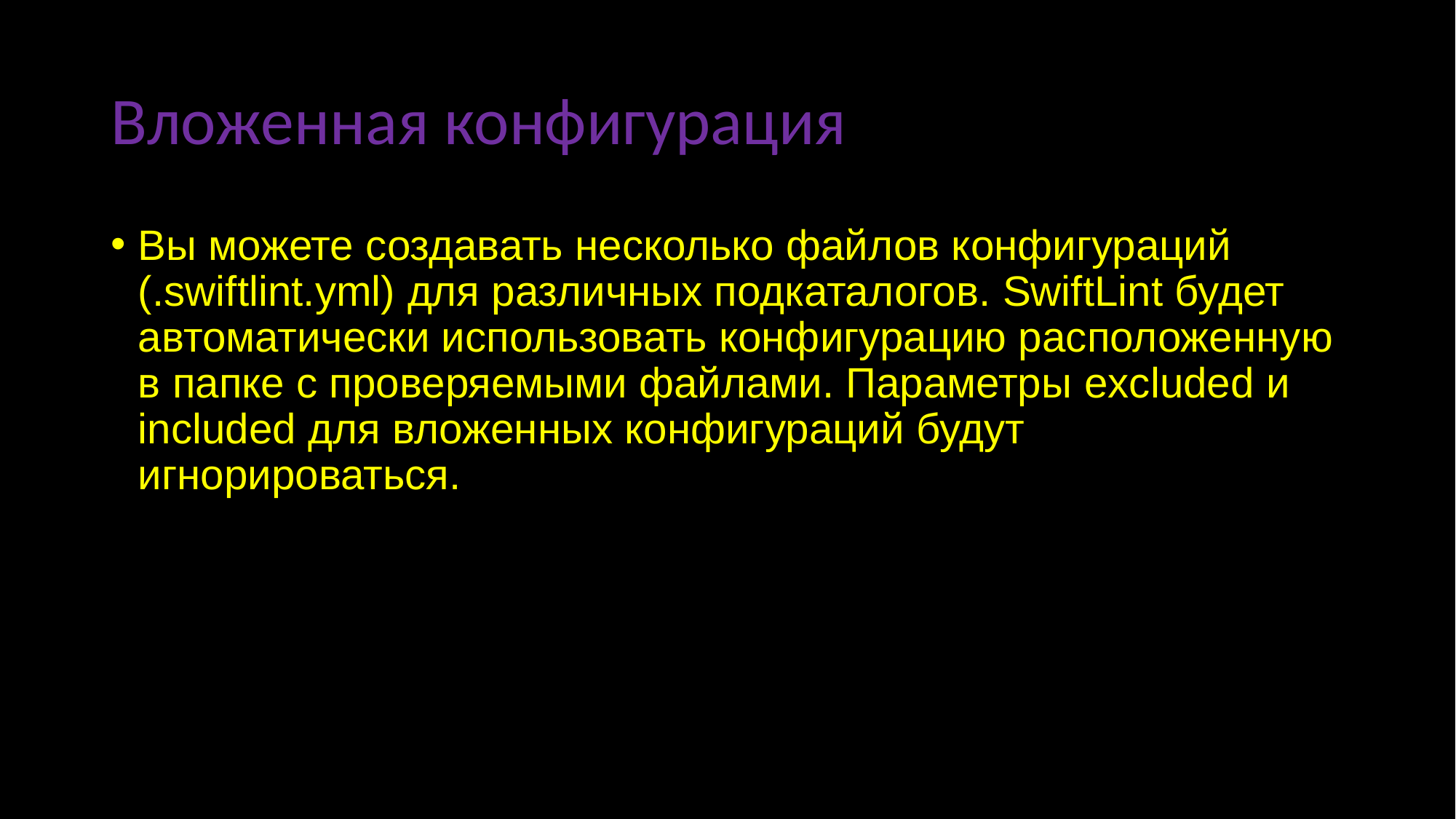

# Вложенная конфигурация
Вы можете создавать несколько файлов конфигураций (.swiftlint.yml) для различных подкаталогов. SwiftLint будет автоматически использовать конфигурацию расположенную в папке с проверяемыми файлами. Параметры excluded и included для вложенных конфигураций будут игнорироваться.